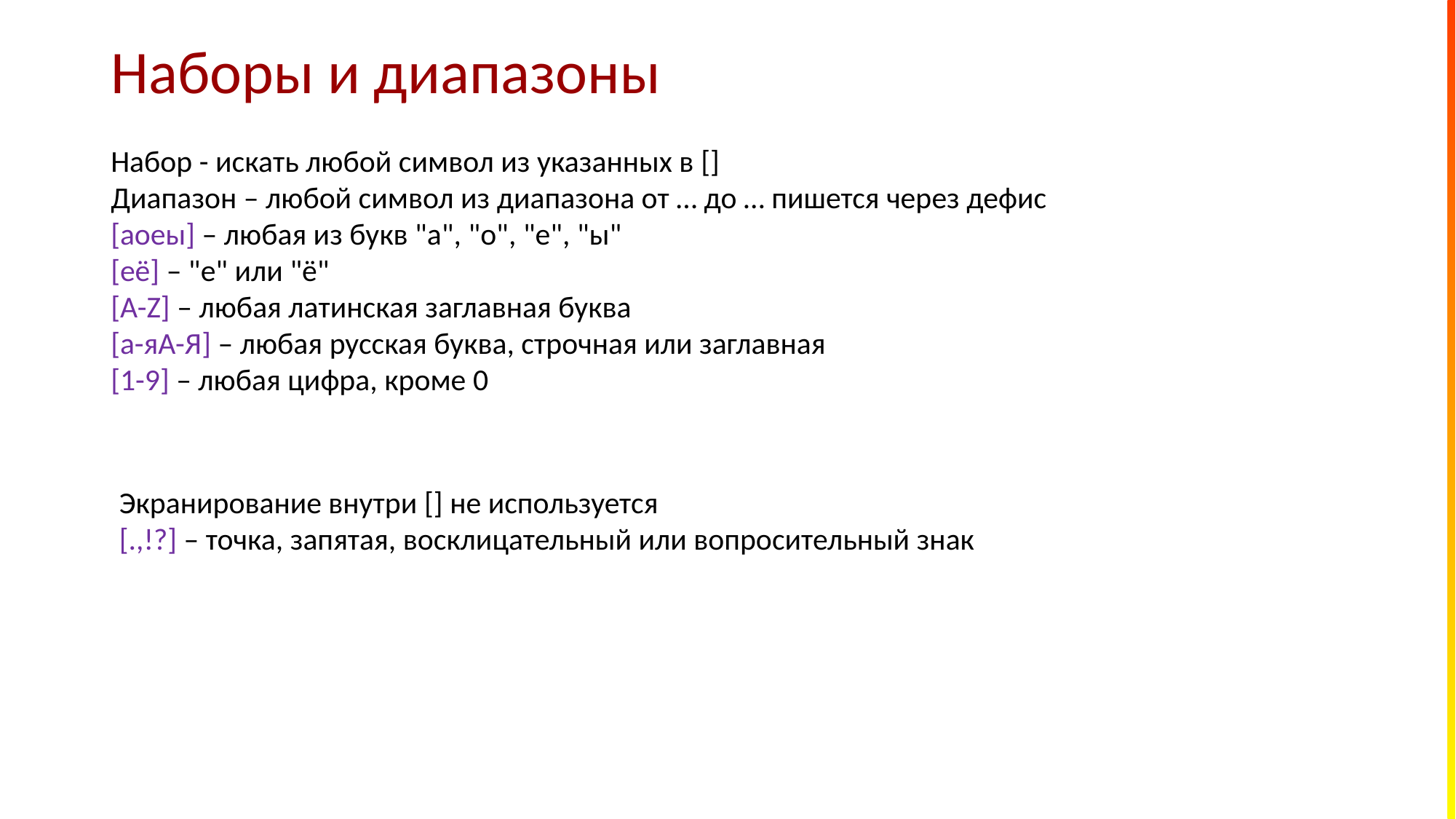

# Наборы и диапазоны
Набор - искать любой символ из указанных в []
Диапазон – любой символ из диапазона от … до … пишется через дефис
[аоеы] – любая из букв "а", "о", "е", "ы"
[её] – "е" или "ё"
[A-Z] – любая латинская заглавная буква
[а-яА-Я] – любая русская буква, строчная или заглавная
[1-9] – любая цифра, кроме 0
Экранирование внутри [] не используется
[.,!?] – точка, запятая, восклицательный или вопросительный знак